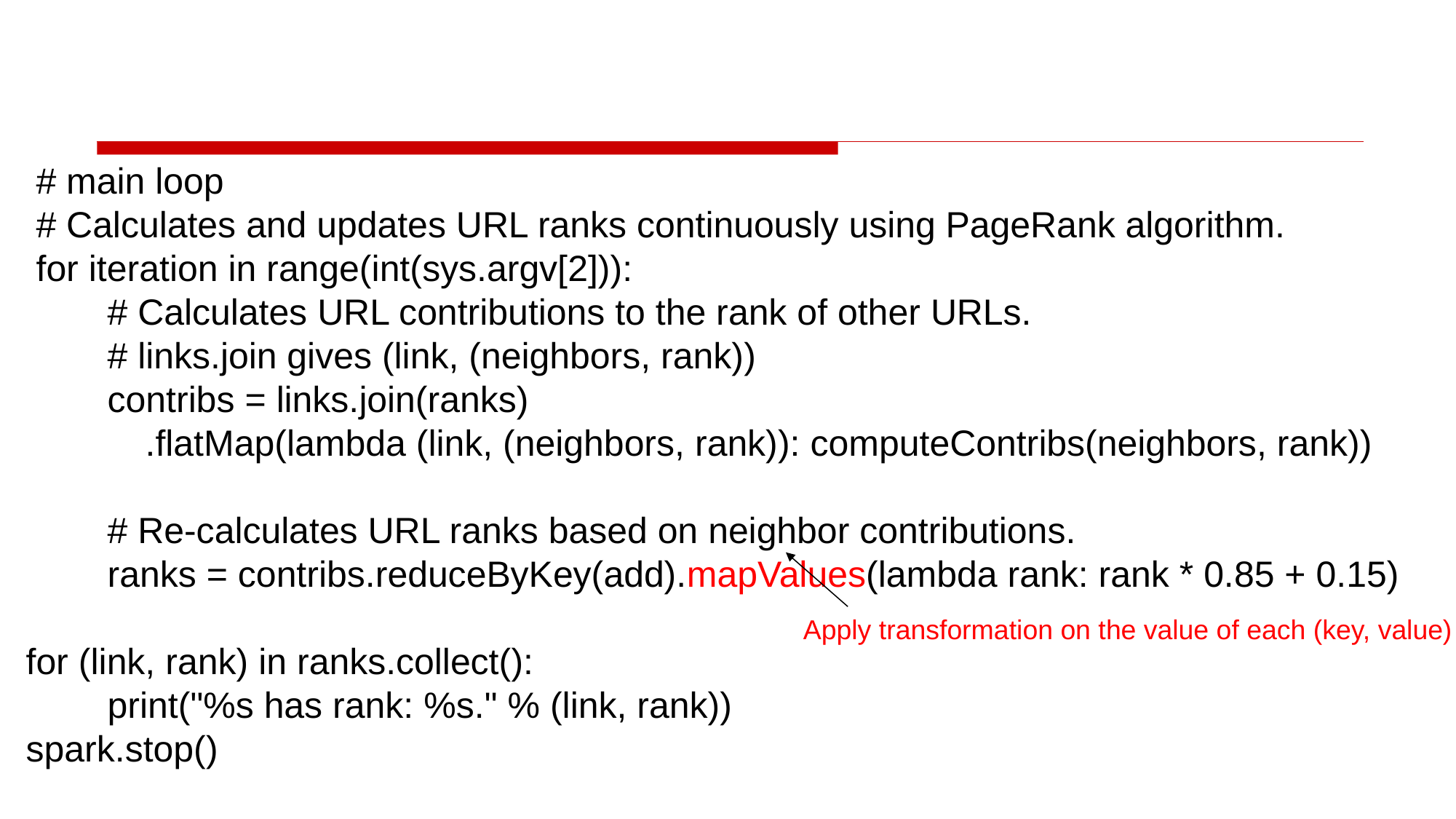

#
 # main loop
 # Calculates and updates URL ranks continuously using PageRank algorithm.
 for iteration in range(int(sys.argv[2])):
        # Calculates URL contributions to the rank of other URLs.
        # links.join gives (link, (neighbors, rank))
        contribs = links.join(ranks)
	 .flatMap(lambda (link, (neighbors, rank)): computeContribs(neighbors, rank))

        # Re-calculates URL ranks based on neighbor contributions.
        ranks = contribs.reduceByKey(add).mapValues(lambda rank: rank * 0.85 + 0.15)

for (link, rank) in ranks.collect():
        print("%s has rank: %s." % (link, rank))
spark.stop()
Apply transformation on the value of each (key, value)